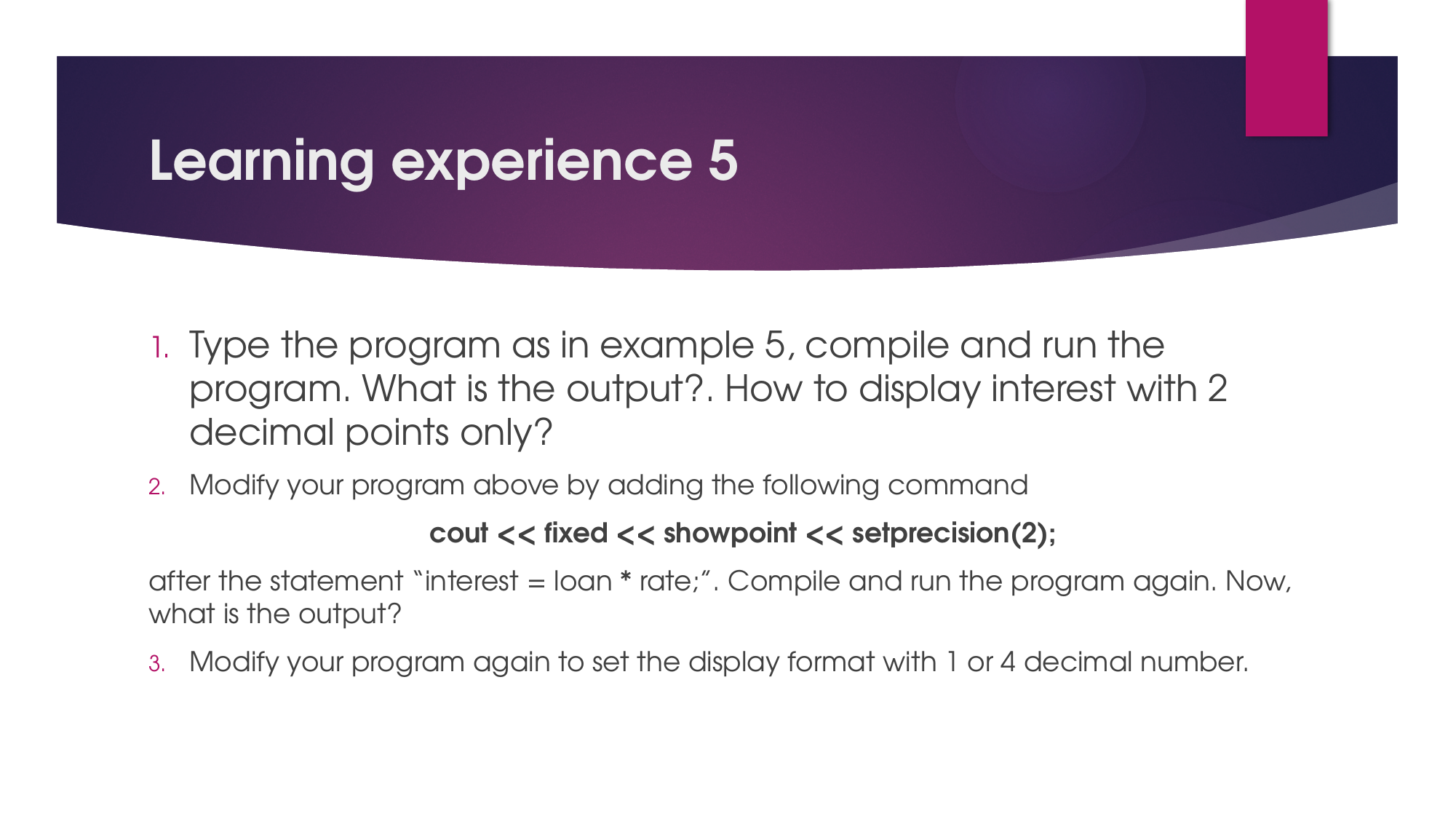

# Learning experience 5
Type the program as in example 5, compile and run the program. What is the output?. How to display interest with 2 decimal points only?
Modify your program above by adding the following command
    cout << fixed << showpoint << setprecision(2);
after the statement “interest = loan * rate;”. Compile and run the program again. Now, what is the output?
Modify your program again to set the display format with 1 or 4 decimal number.